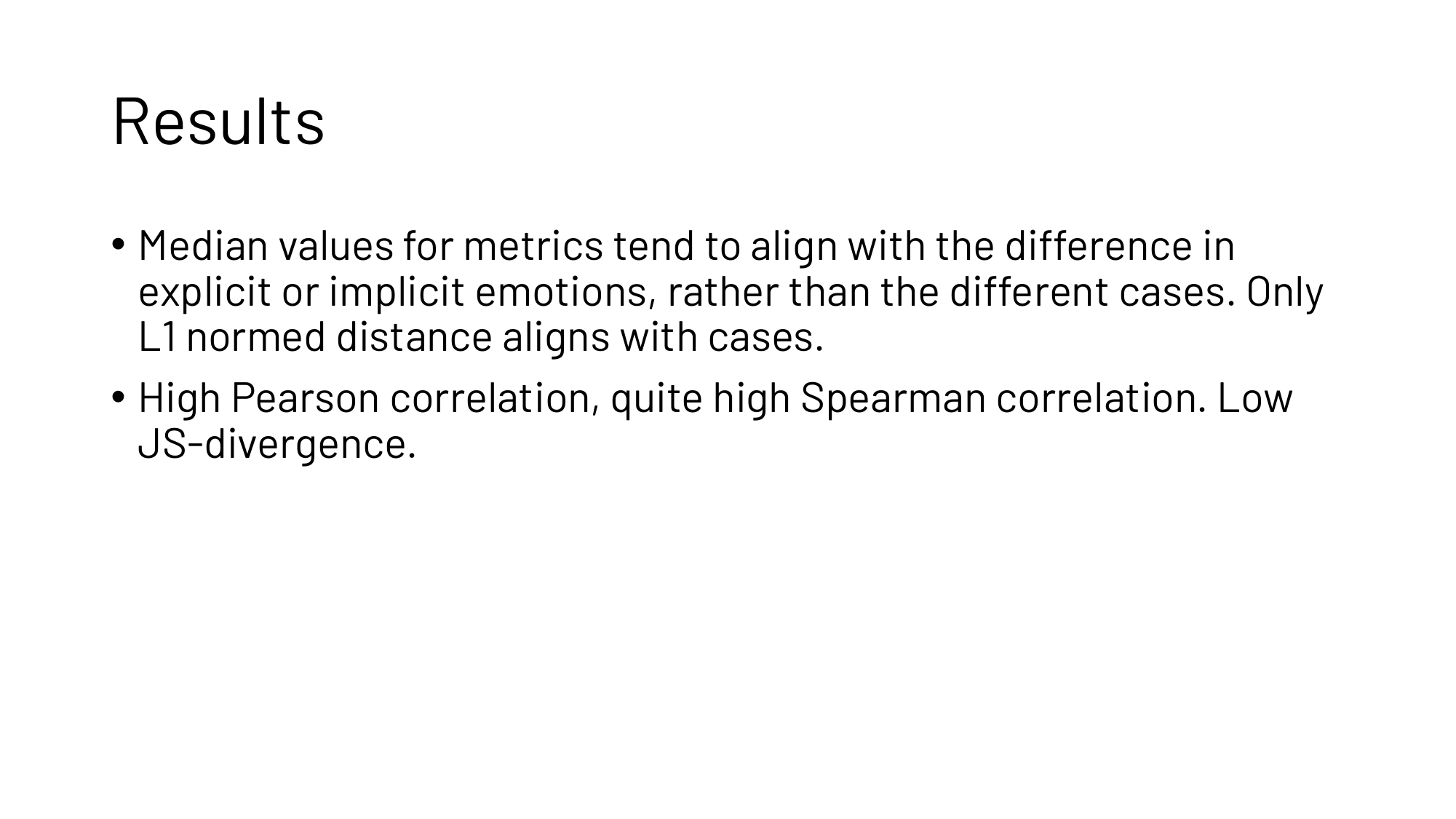

# Results
Median values for metrics tend to align with the difference in explicit or implicit emotions, rather than the different cases. Only L1 normed distance aligns with cases.
High Pearson correlation, quite high Spearman correlation. Low JS-divergence.